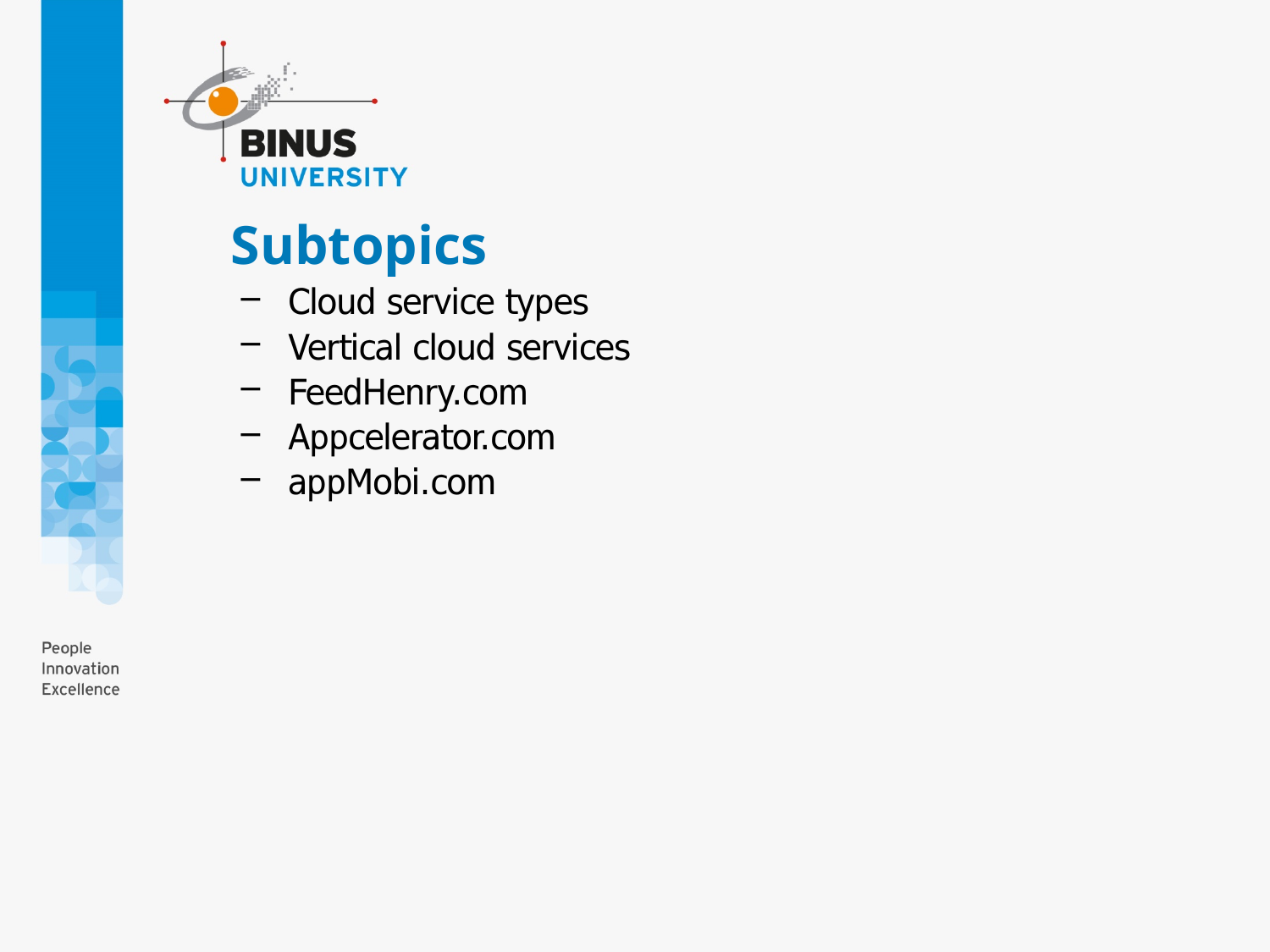

# Subtopics
Cloud service types
Vertical cloud services
FeedHenry.com
Appcelerator.com
appMobi.com